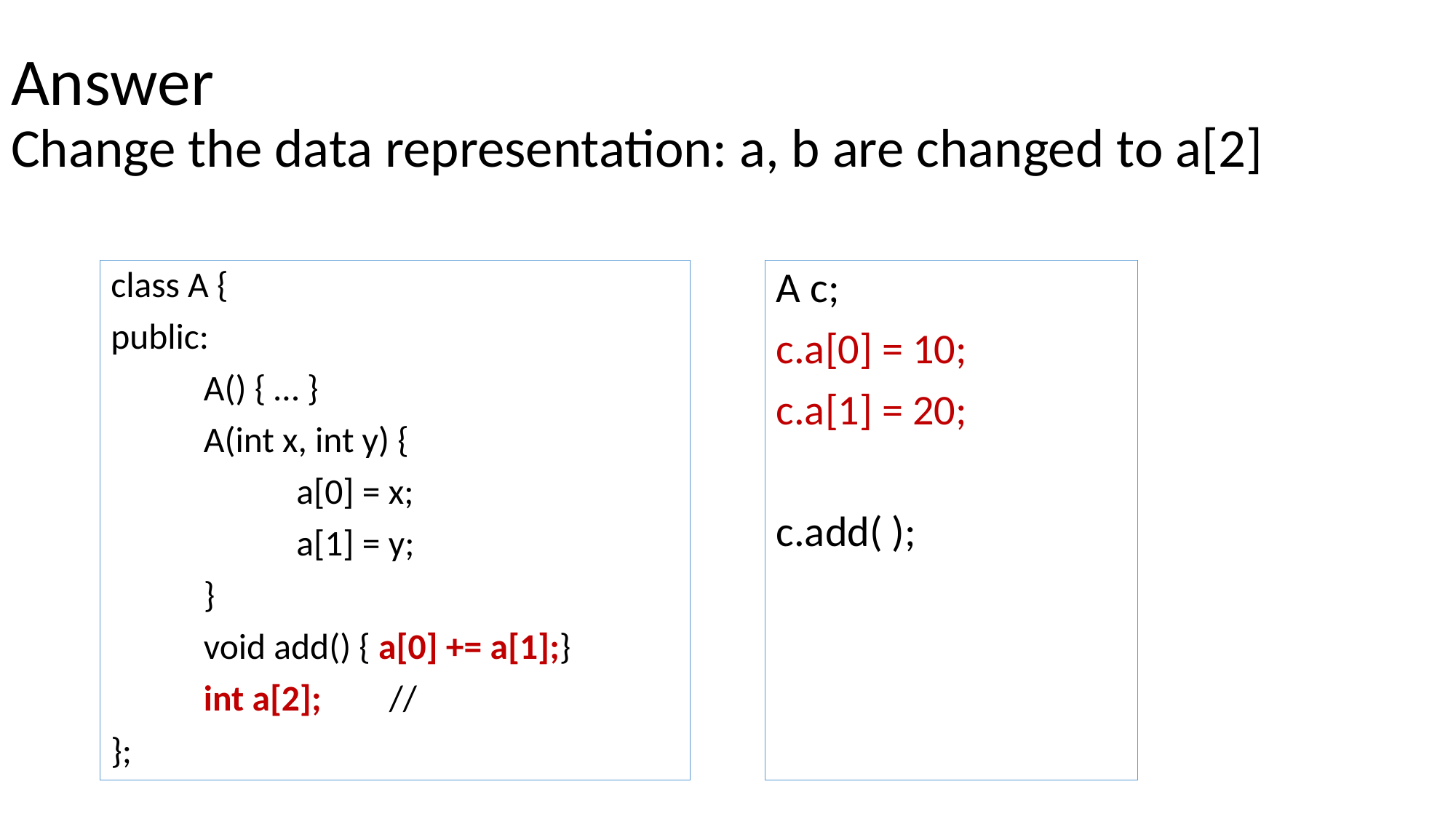

# Answer Change the data representation: a, b are changed to a[2]
class A {
public:
	A() { … }
	A(int x, int y) {
		a[0] = x;
		a[1] = y;
	}
	void add() { a[0] += a[1];}
	int a[2];	//
};
A c;
c.a[0] = 10;
c.a[1] = 20;

c.add( );